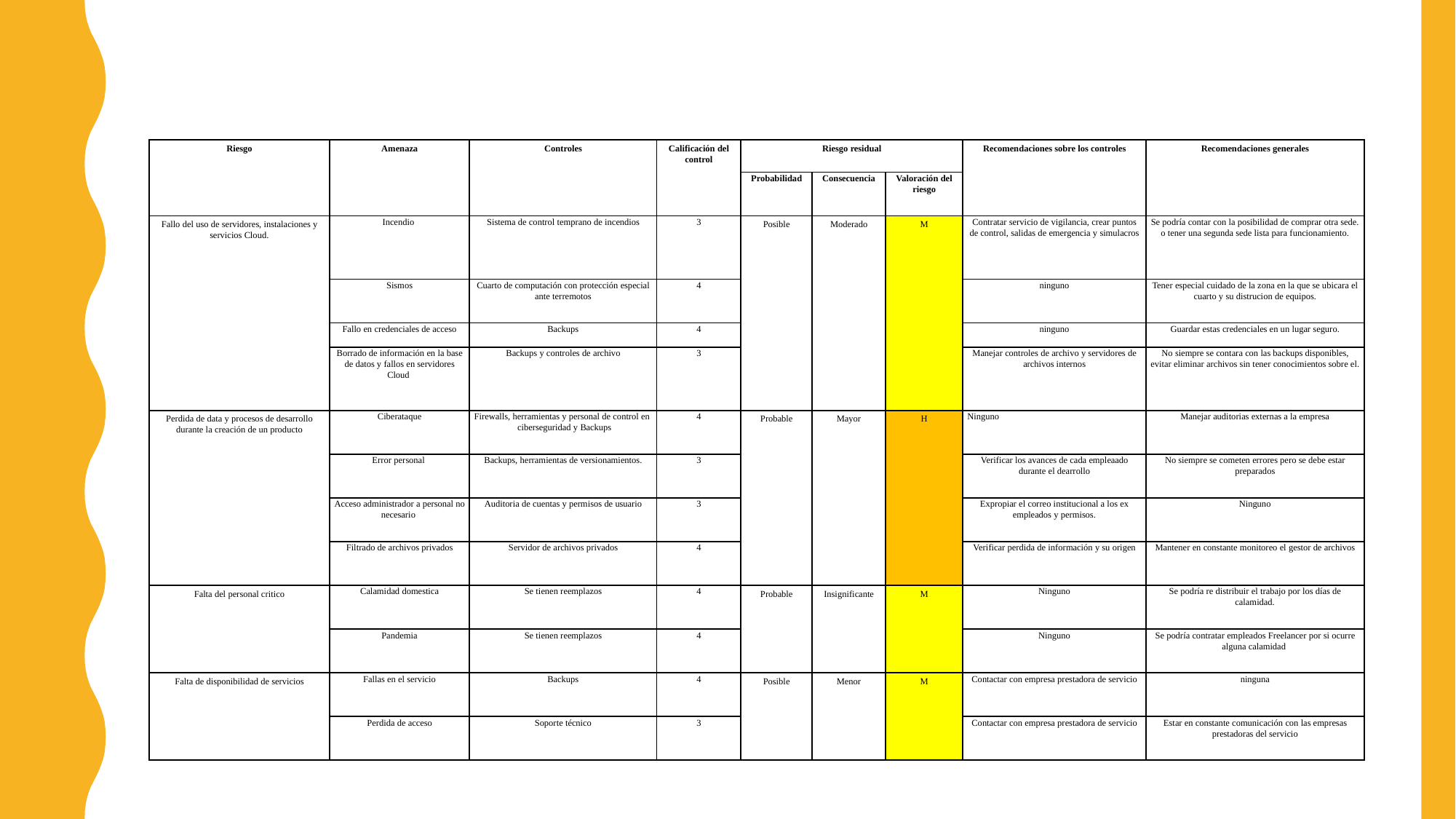

| Riesgo | Amenaza | Controles | Calificación del control | Riesgo residual |  |  | Recomendaciones sobre los controles | Recomendaciones generales |
| --- | --- | --- | --- | --- | --- | --- | --- | --- |
|  |  |  |  | Probabilidad | Consecuencia | Valoración del riesgo |  |  |
| Fallo del uso de servidores, instalaciones y servicios Cloud. | Incendio | Sistema de control temprano de incendios | 3 | Posible | Moderado | M | Contratar servicio de vigilancia, crear puntos de control, salidas de emergencia y simulacros | Se podría contar con la posibilidad de comprar otra sede. o tener una segunda sede lista para funcionamiento. |
|  | Sismos | Cuarto de computación con protección especial ante terremotos | 4 |  |  |  | ninguno | Tener especial cuidado de la zona en la que se ubicara el cuarto y su distrucion de equipos. |
|  | Fallo en credenciales de acceso | Backups | 4 |  |  |  | ninguno | Guardar estas credenciales en un lugar seguro. |
|  | Borrado de información en la base de datos y fallos en servidores Cloud | Backups y controles de archivo | 3 |  |  |  | Manejar controles de archivo y servidores de archivos internos | No siempre se contara con las backups disponibles, evitar eliminar archivos sin tener conocimientos sobre el. |
| Perdida de data y procesos de desarrollo durante la creación de un producto | Ciberataque | Firewalls, herramientas y personal de control en ciberseguridad y Backups | 4 | Probable | Mayor | H | Ninguno | Manejar auditorias externas a la empresa |
|  | Error personal | Backups, herramientas de versionamientos. | 3 |  |  |  | Verificar los avances de cada empleaado durante el dearrollo | No siempre se cometen errores pero se debe estar preparados |
|  | Acceso administrador a personal no necesario | Auditoria de cuentas y permisos de usuario | 3 |  |  |  | Expropiar el correo institucional a los ex empleados y permisos. | Ninguno |
|  | Filtrado de archivos privados | Servidor de archivos privados | 4 |  |  |  | Verificar perdida de información y su origen | Mantener en constante monitoreo el gestor de archivos |
| Falta del personal critico | Calamidad domestica | Se tienen reemplazos | 4 | Probable | Insignificante | M | Ninguno | Se podría re distribuir el trabajo por los días de calamidad. |
|  | Pandemia | Se tienen reemplazos | 4 |  |  |  | Ninguno | Se podría contratar empleados Freelancer por si ocurre alguna calamidad |
| Falta de disponibilidad de servicios | Fallas en el servicio | Backups | 4 | Posible | Menor | M | Contactar con empresa prestadora de servicio | ninguna |
|  | Perdida de acceso | Soporte técnico | 3 |  |  |  | Contactar con empresa prestadora de servicio | Estar en constante comunicación con las empresas prestadoras del servicio |